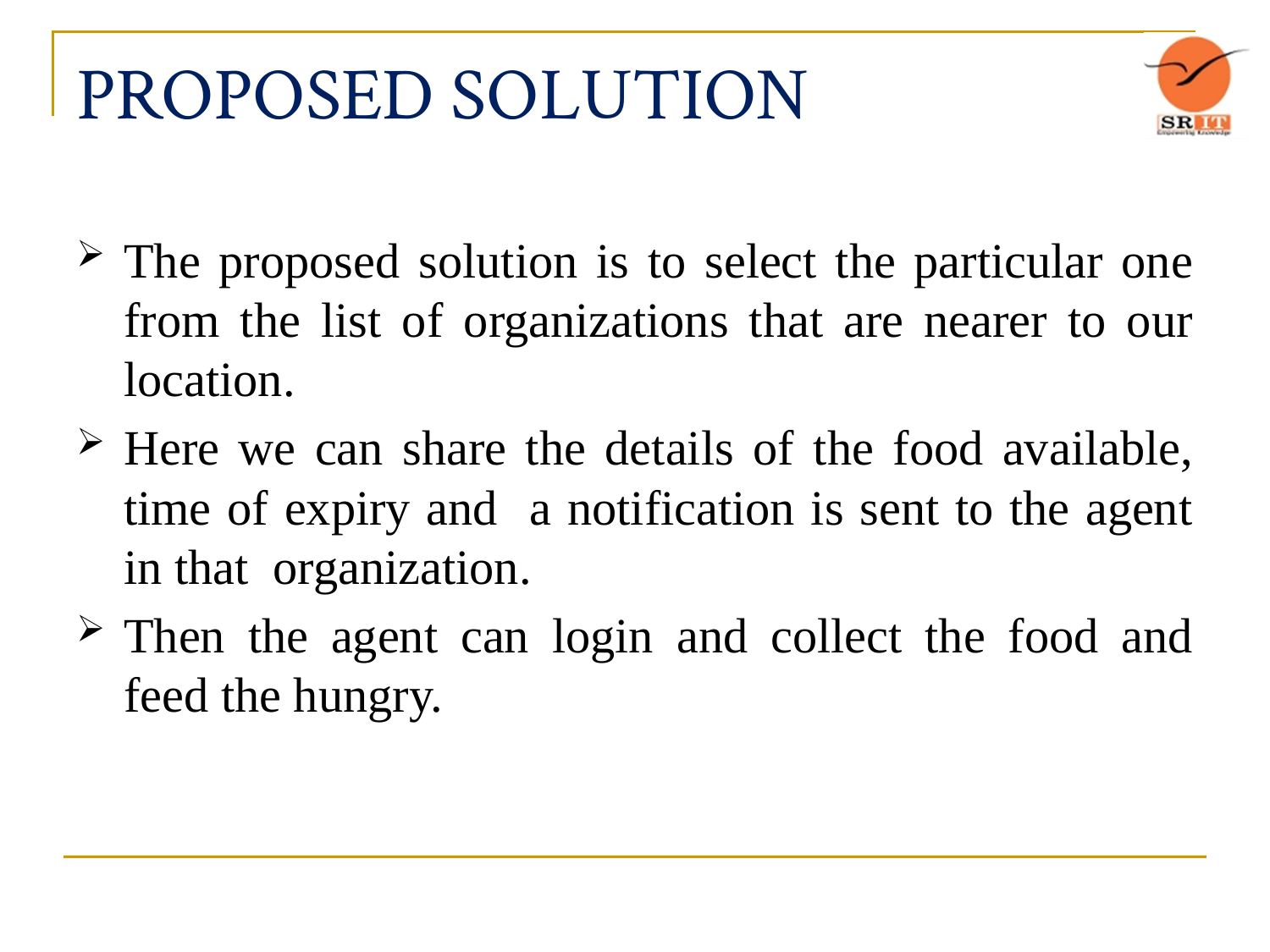

# PROPOSED SOLUTION
The proposed solution is to select the particular one from the list of organizations that are nearer to our location.
Here we can share the details of the food available, time of expiry and  a notification is sent to the agent in that  organization.
Then the agent can login and collect the food and feed the hungry.